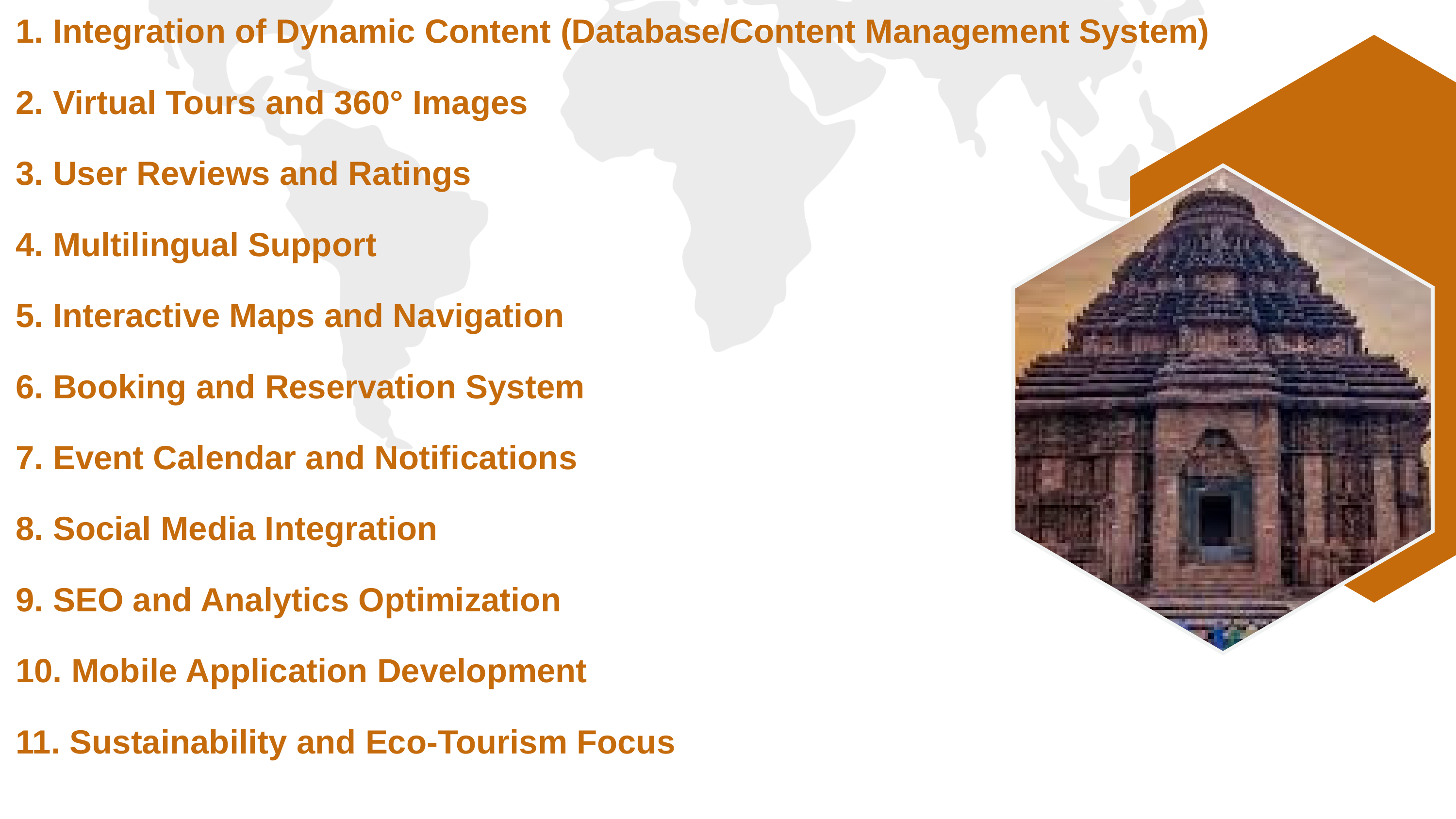

1. Integration of Dynamic Content (Database/Content Management System)

2. Virtual Tours and 360° Images

3. User Reviews and Ratings

4. Multilingual Support

5. Interactive Maps and Navigation

6. Booking and Reservation System

7. Event Calendar and Notifications

8. Social Media Integration

9. SEO and Analytics Optimization

10. Mobile Application Development

11. Sustainability and Eco-Tourism Focus

04